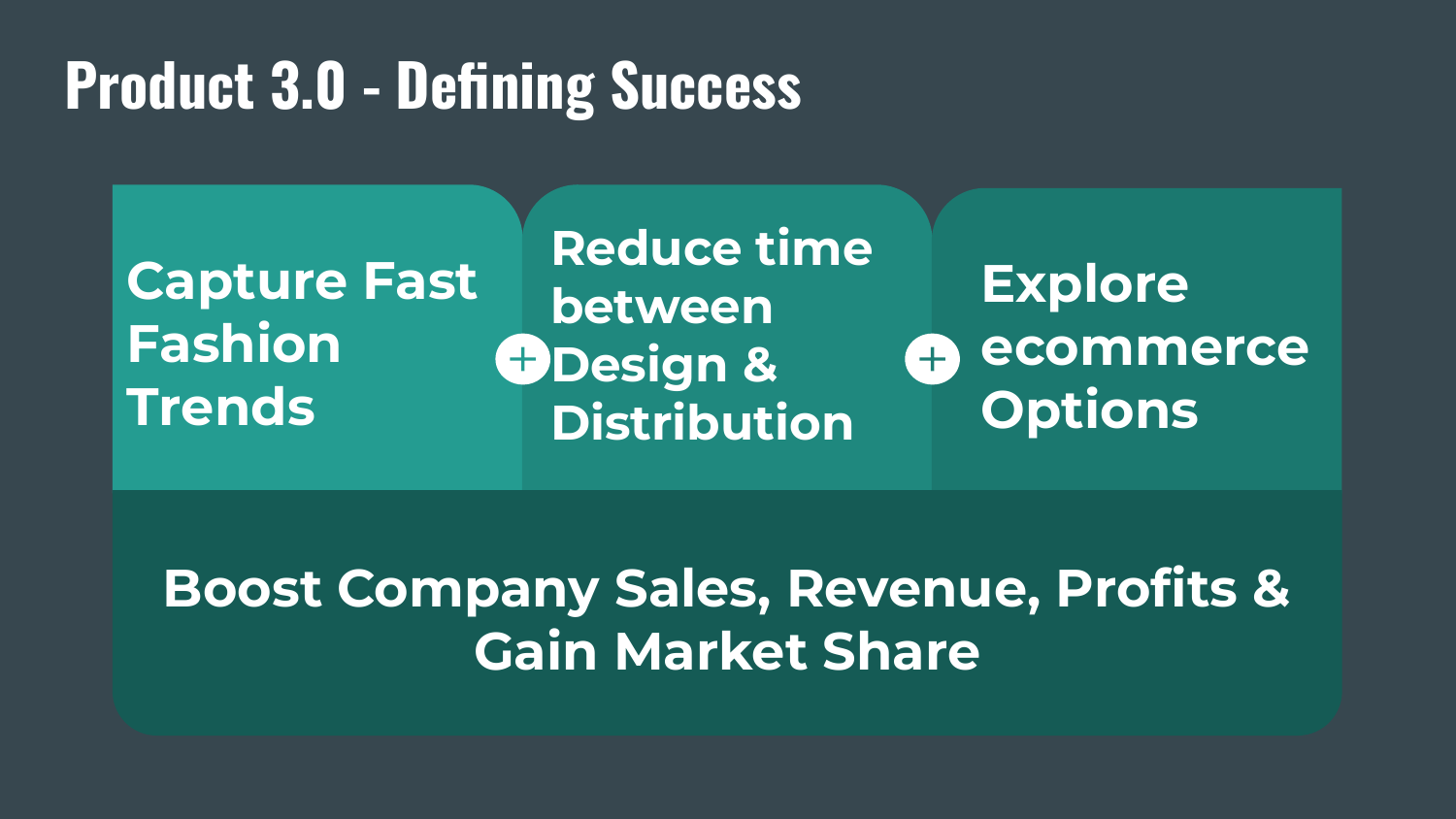

# Product 3.0 - Defining Success

Capture Fast Fashion Trends

Reduce time between Design & Distribution

Explore ecommerce Options

Boost Company Sales, Revenue, Profits & Gain Market Share